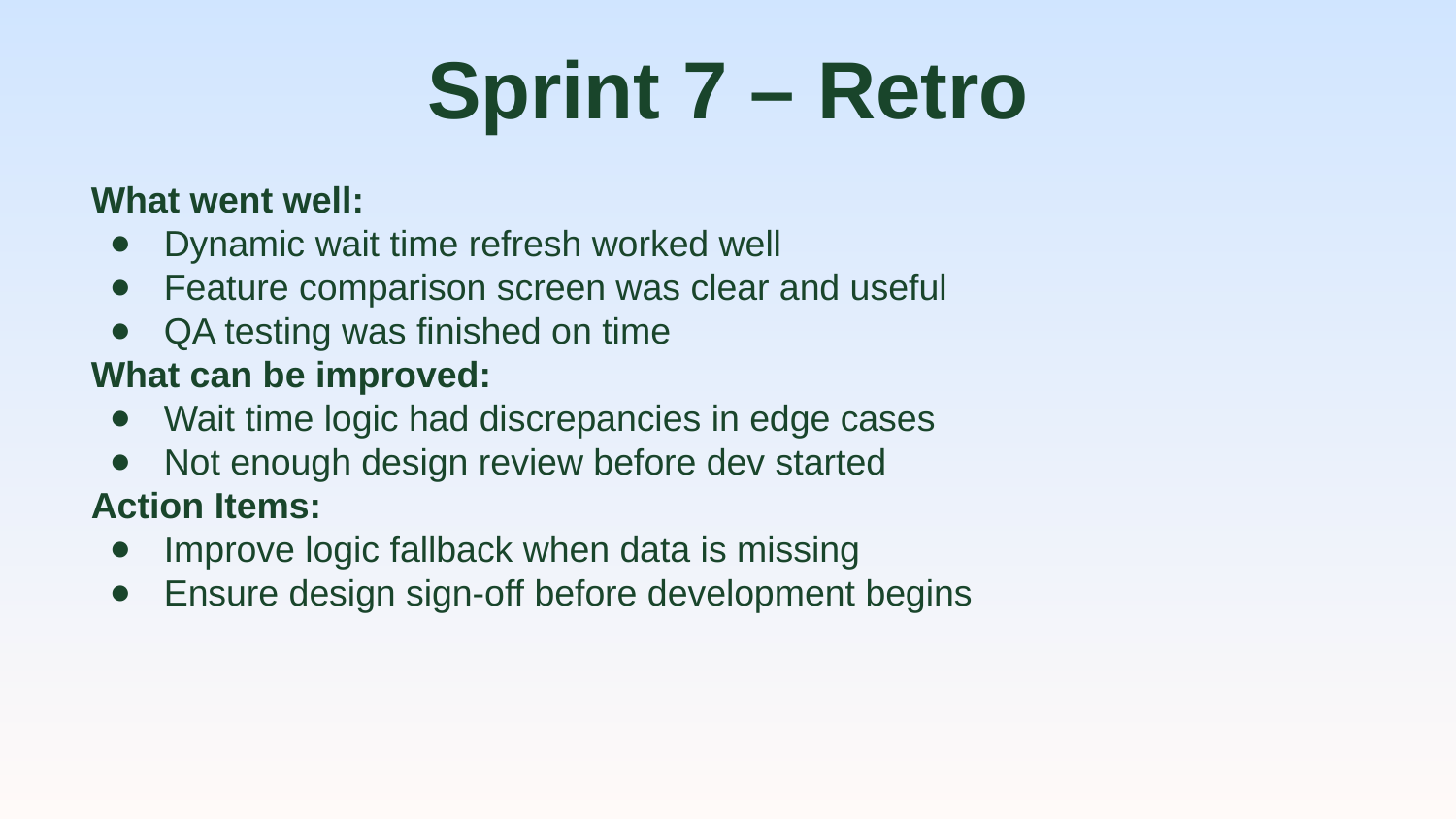

# Sprint 7 – Retro
What went well:
Dynamic wait time refresh worked well
Feature comparison screen was clear and useful
QA testing was finished on time
What can be improved:
Wait time logic had discrepancies in edge cases
Not enough design review before dev started
Action Items:
Improve logic fallback when data is missing
Ensure design sign-off before development begins